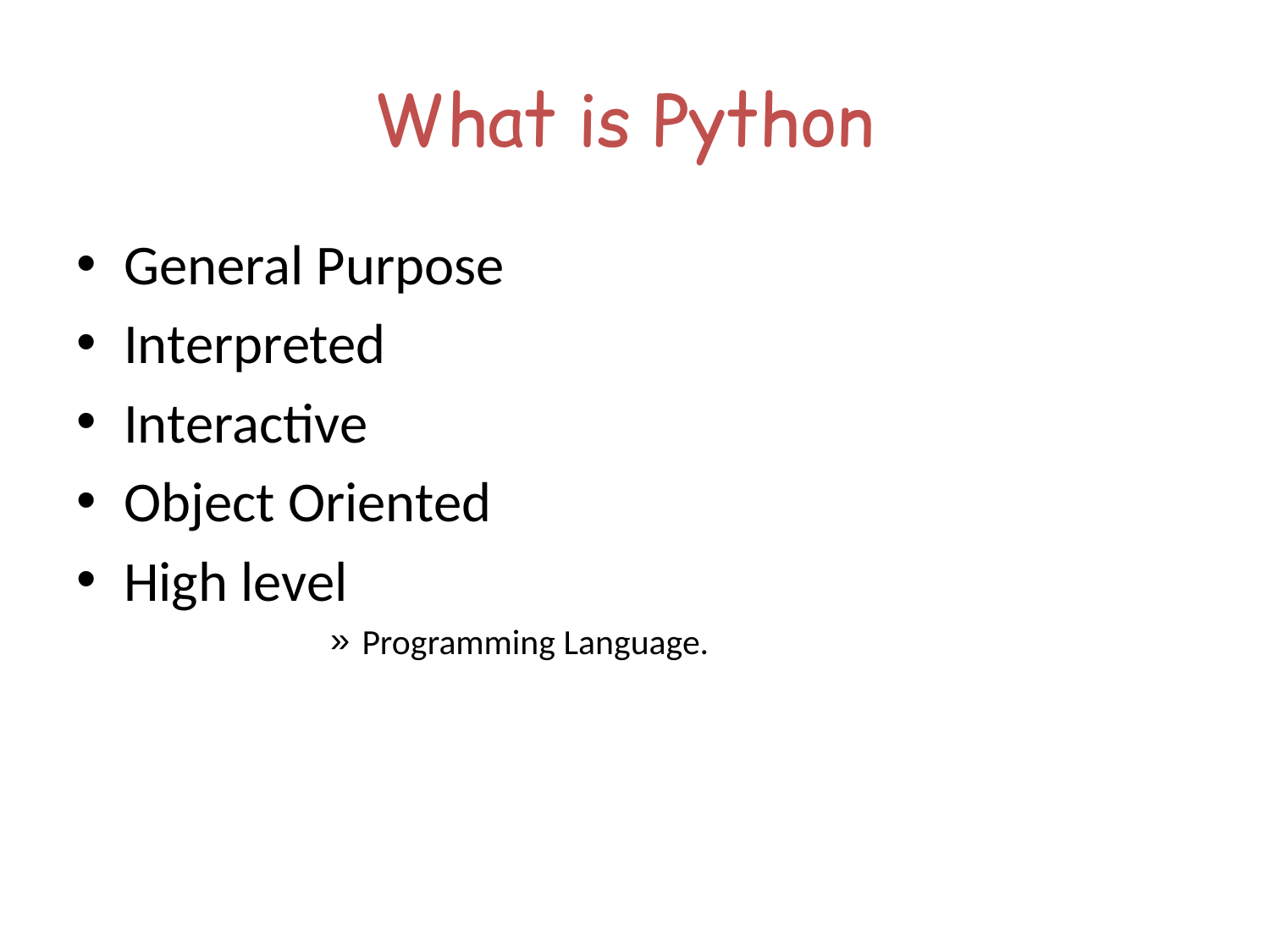

# What is Python
General Purpose
Interpreted
Interactive
Object Oriented
High level
Programming Language.